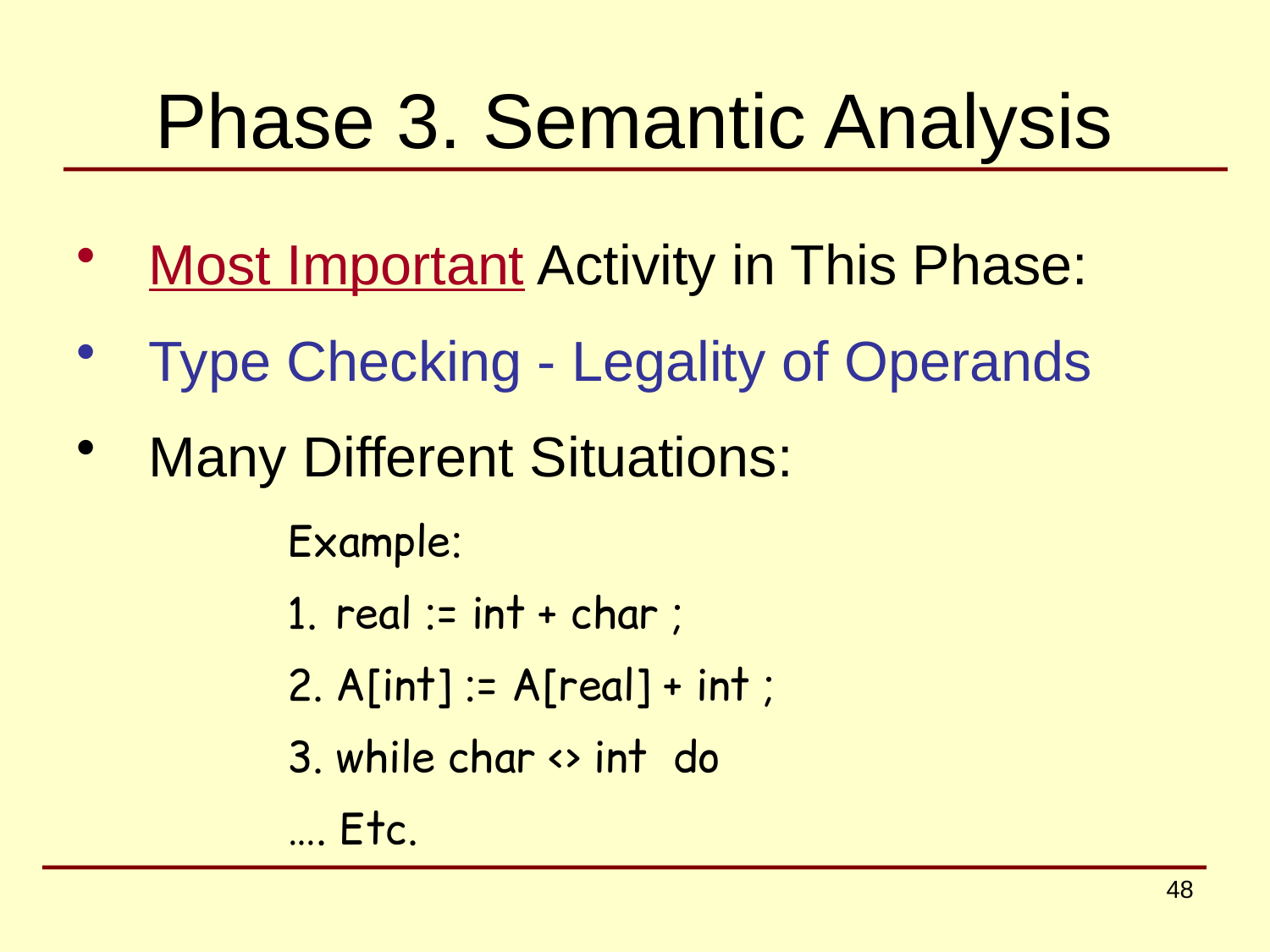

# Phase 3. Semantic Analysis

Most Important Activity in This Phase:
Type Checking - Legality of Operands
Many Different Situations:

Example:
1.	real := int + char ;
2.	A[int] := A[real] + int ;
while char <> int  do
…. Etc.
48